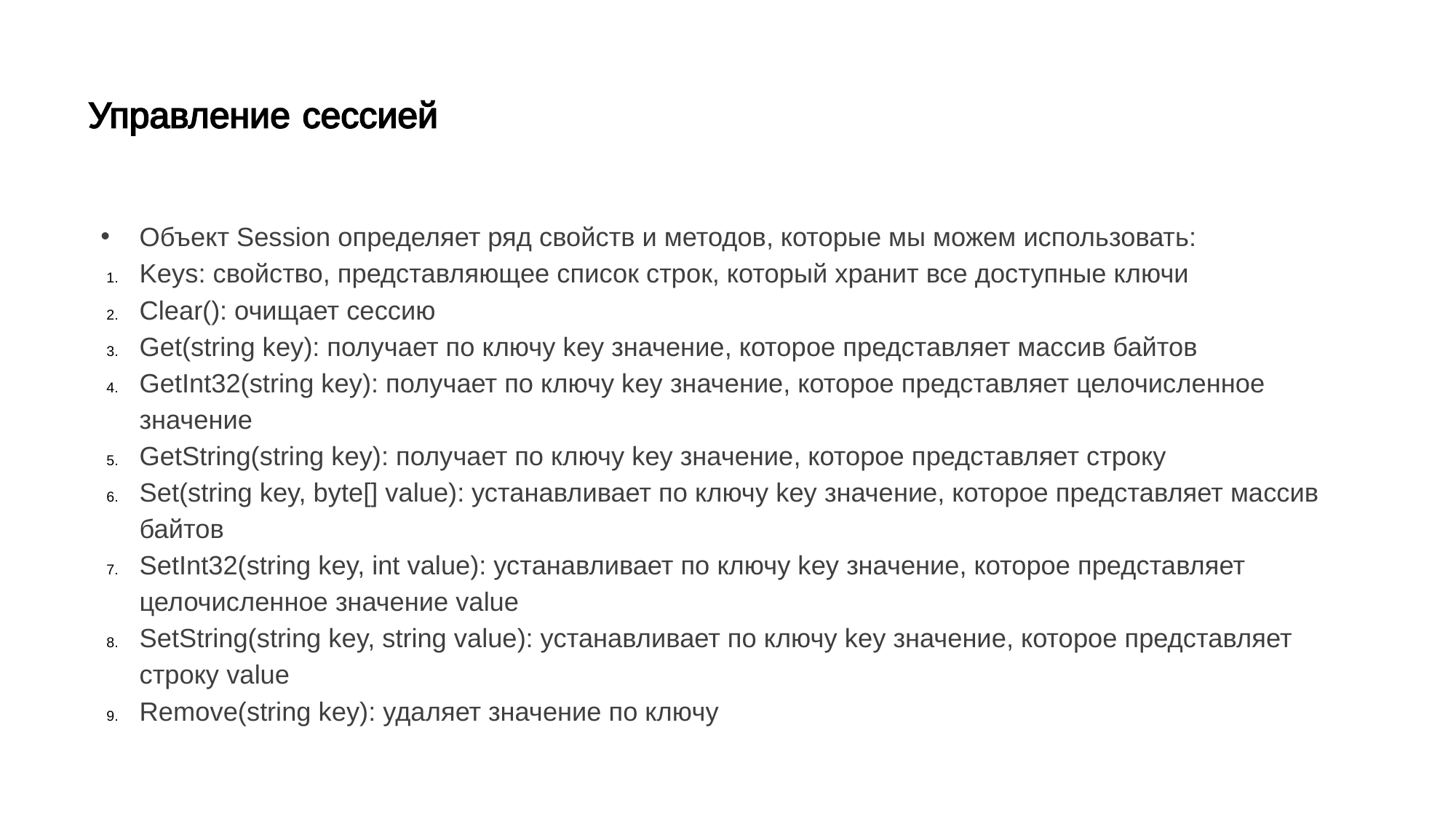

# Управление сессией
Объект Session определяет ряд свойств и методов, которые мы можем использовать:
Keys: свойство, представляющее список строк, который хранит все доступные ключи
Clear(): очищает сессию
Get(string key): получает по ключу key значение, которое представляет массив байтов
GetInt32(string key): получает по ключу key значение, которое представляет целочисленное значение
GetString(string key): получает по ключу key значение, которое представляет строку
Set(string key, byte[] value): устанавливает по ключу key значение, которое представляет массив байтов
SetInt32(string key, int value): устанавливает по ключу key значение, которое представляет целочисленное значение value
SetString(string key, string value): устанавливает по ключу key значение, которое представляет строку value
Remove(string key): удаляет значение по ключу